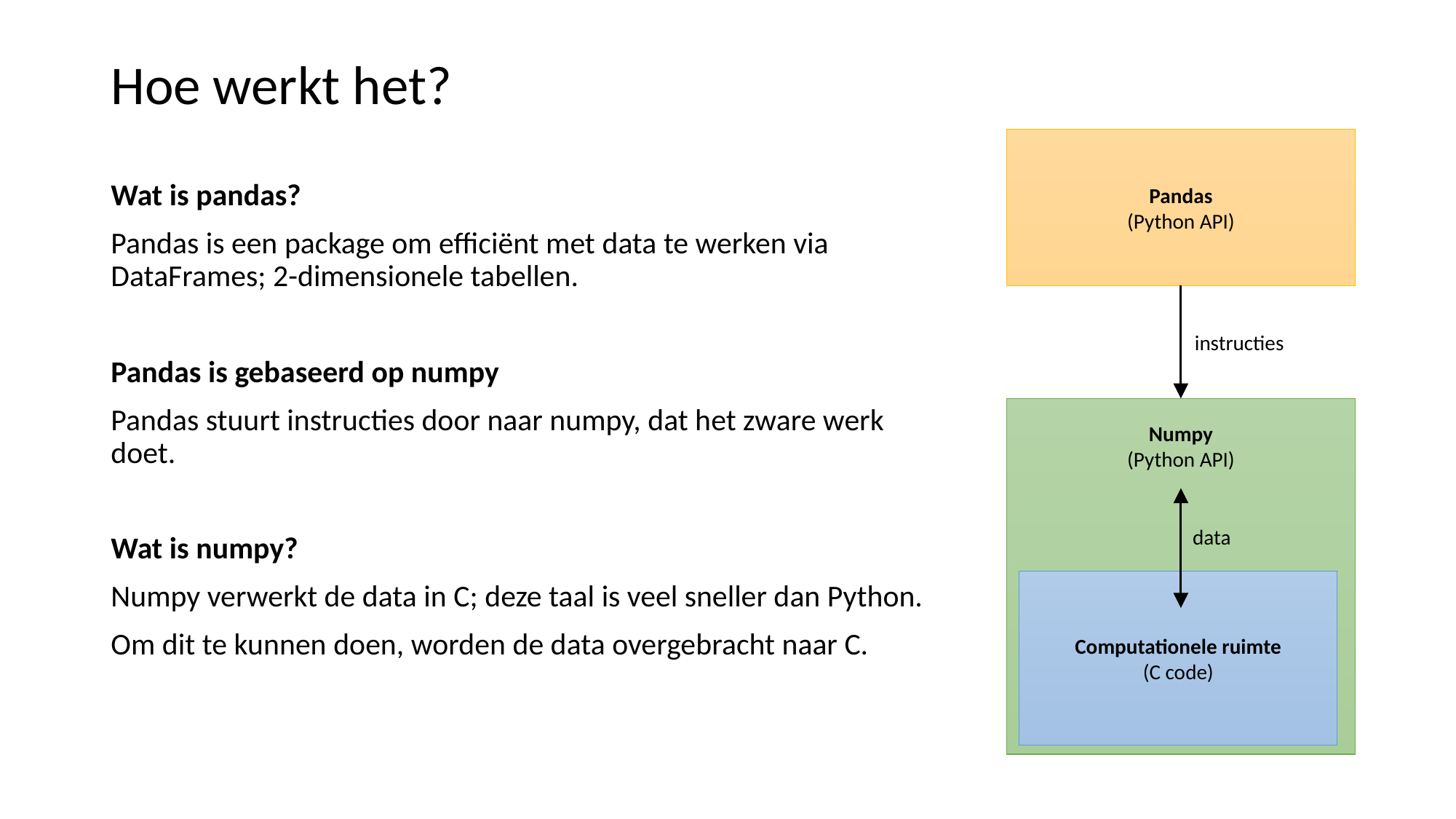

# Hoe werkt het?
Pandas
(Python API)
Wat is pandas?
Pandas is een package om efficiënt met data te werken via DataFrames; 2-dimensionele tabellen.

Pandas is gebaseerd op numpy
Pandas stuurt instructies door naar numpy, dat het zware werk doet.

Wat is numpy?
Numpy verwerkt de data in C; deze taal is veel sneller dan Python.
Om dit te kunnen doen, worden de data overgebracht naar C.
instructies
Numpy
(Python API)
Computationele ruimte
(C code)
data